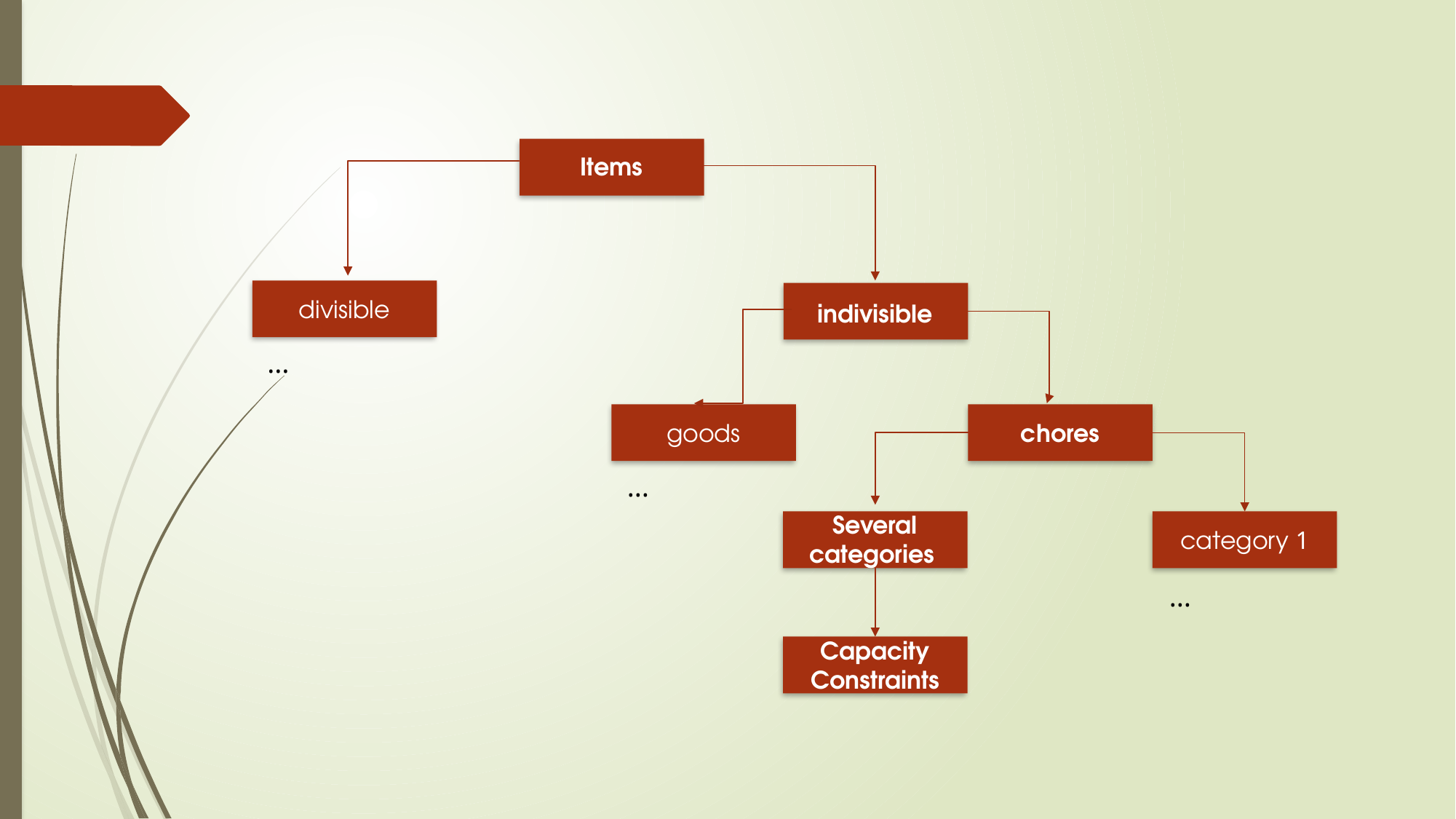

Items

divisible
indivisible
…

goods
chores
…
Several
 categories

1 category
…
Capacity Constraints